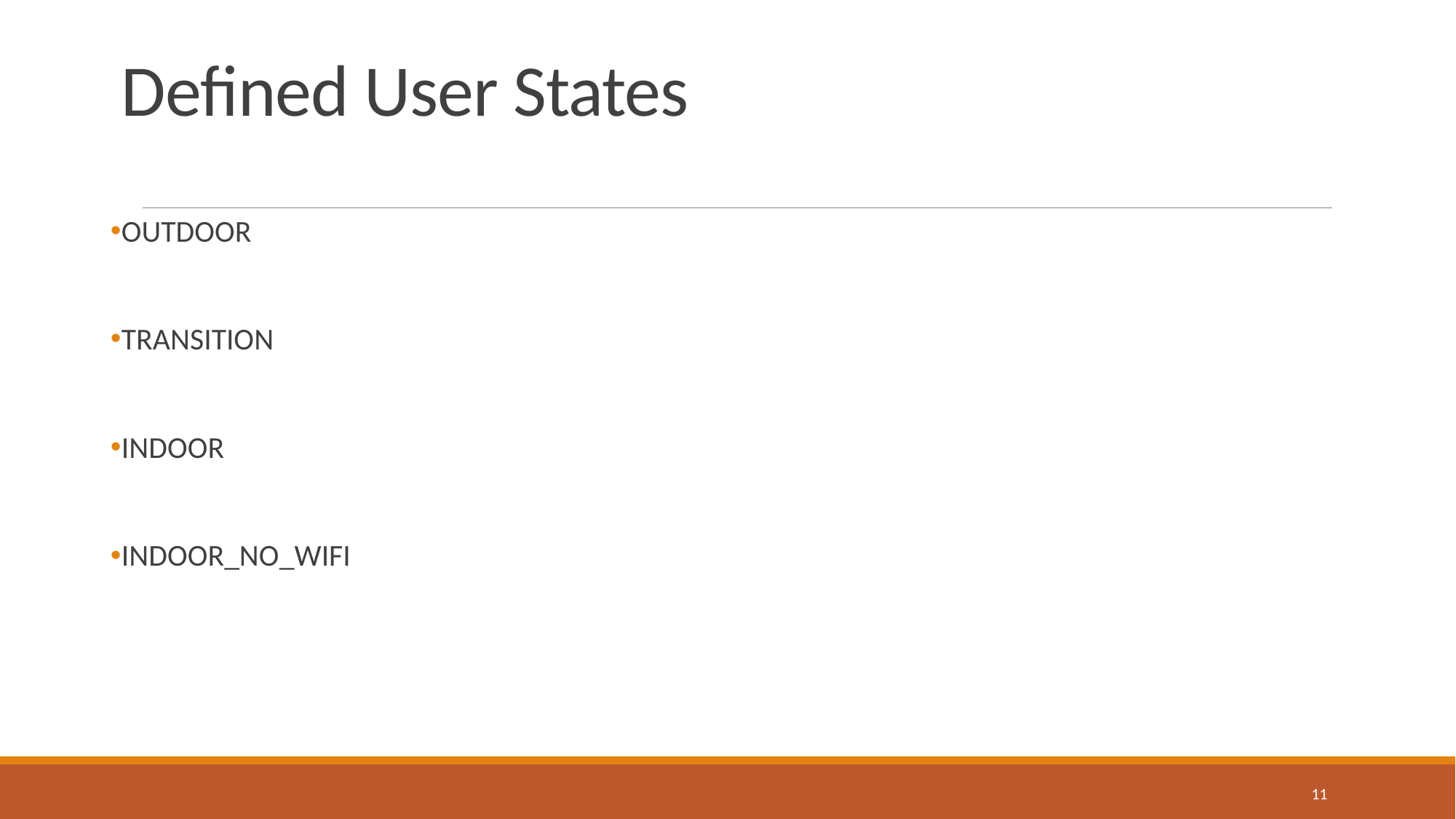

# Defined User States
OUTDOOR

TRANSITION

INDOOR

INDOOR_NO_WIFI
11